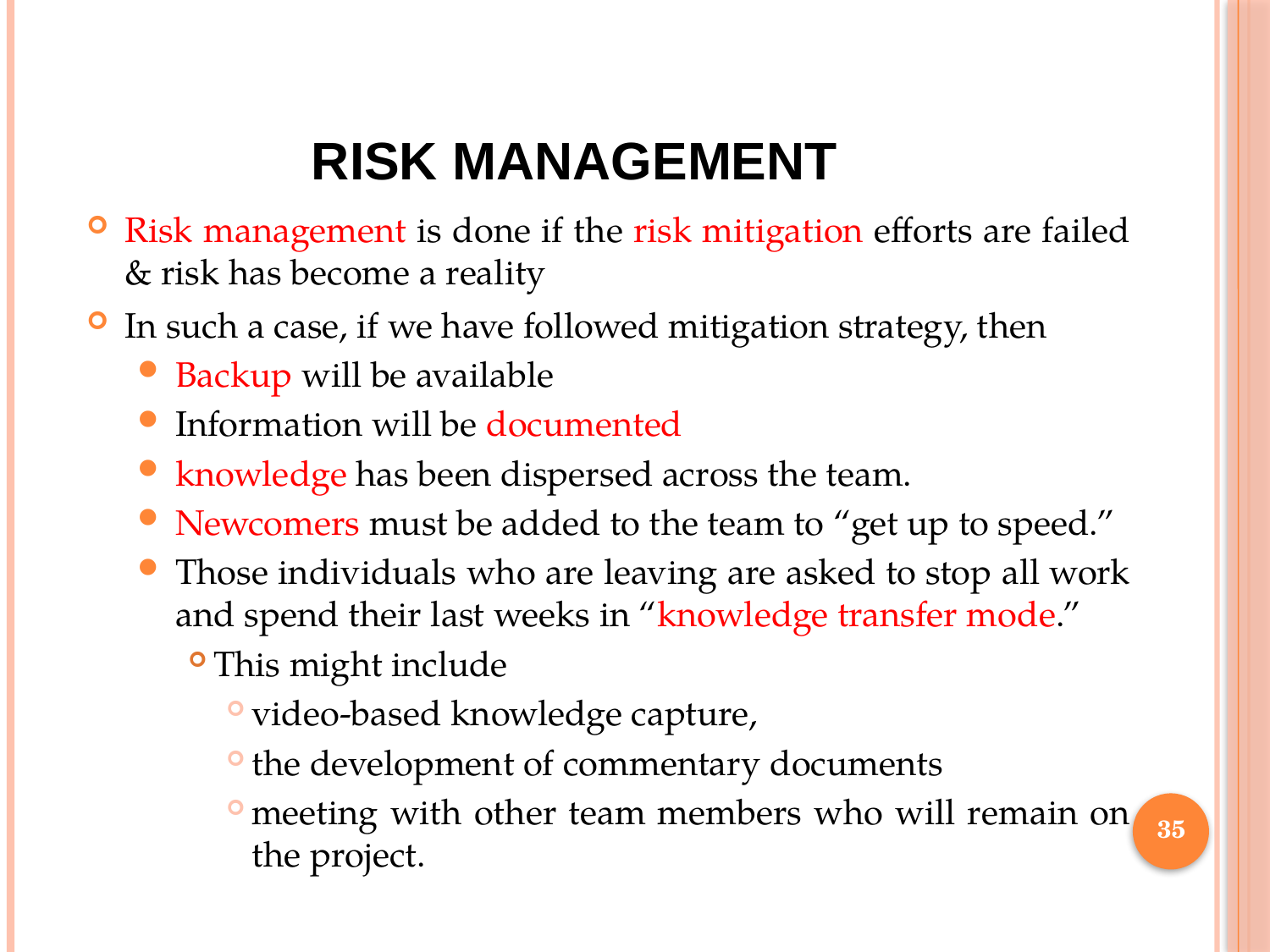

# RISK MANAGEMENT
Risk management is done if the risk mitigation efforts are failed & risk has become a reality
In such a case, if we have followed mitigation strategy, then
Backup will be available
Information will be documented
knowledge has been dispersed across the team.
Newcomers must be added to the team to “get up to speed.”
Those individuals who are leaving are asked to stop all work and spend their last weeks in “knowledge transfer mode.”
This might include
video-based knowledge capture,
the development of commentary documents
meeting with other team members who will remain on the project.

35